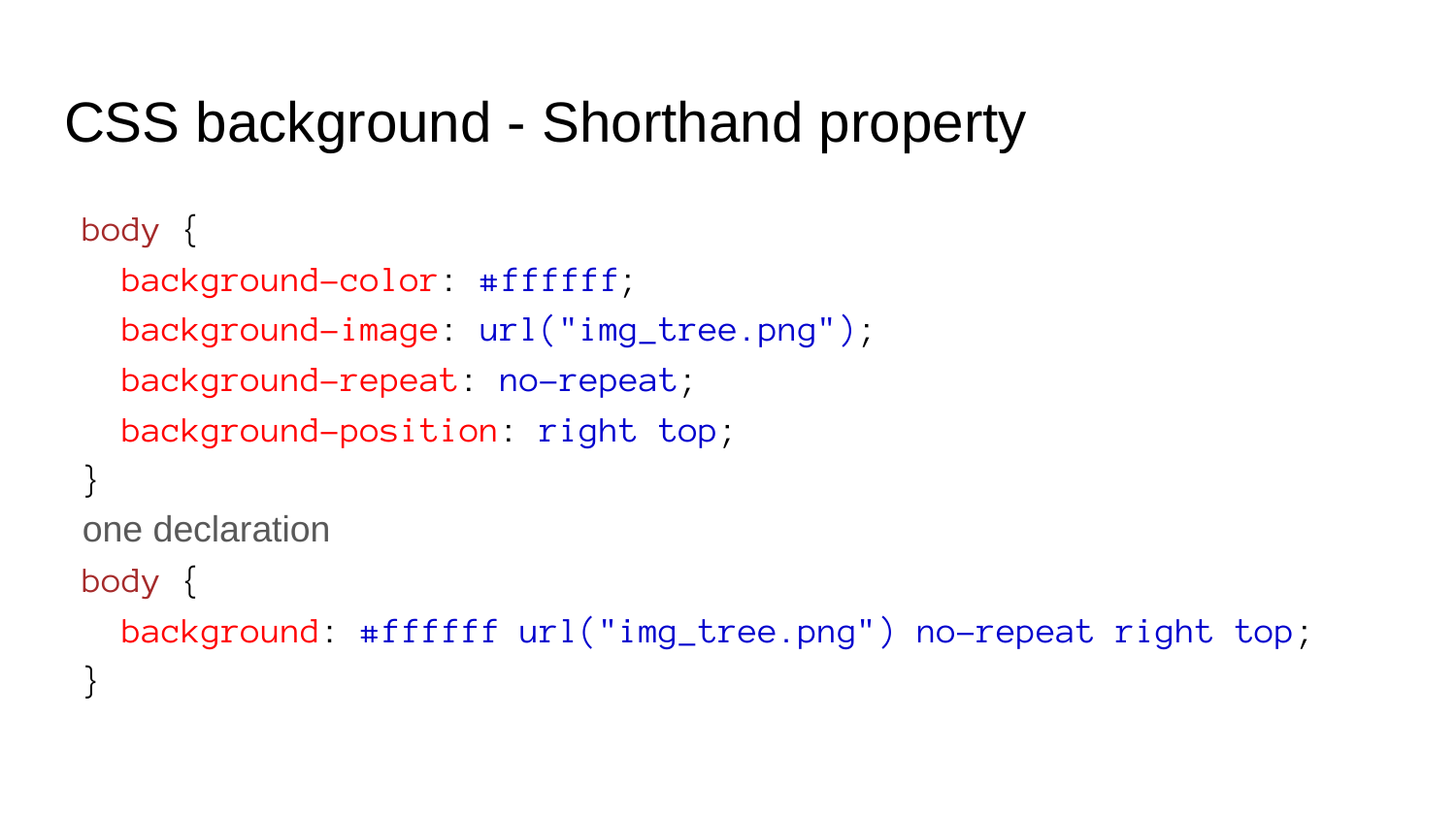

# CSS background - Shorthand property
body {
  background-color: #ffffff;
  background-image: url("img_tree.png");
  background-repeat: no-repeat;
  background-position: right top;
}
one declaration
body {
  background: #ffffff url("img_tree.png") no-repeat right top;
}